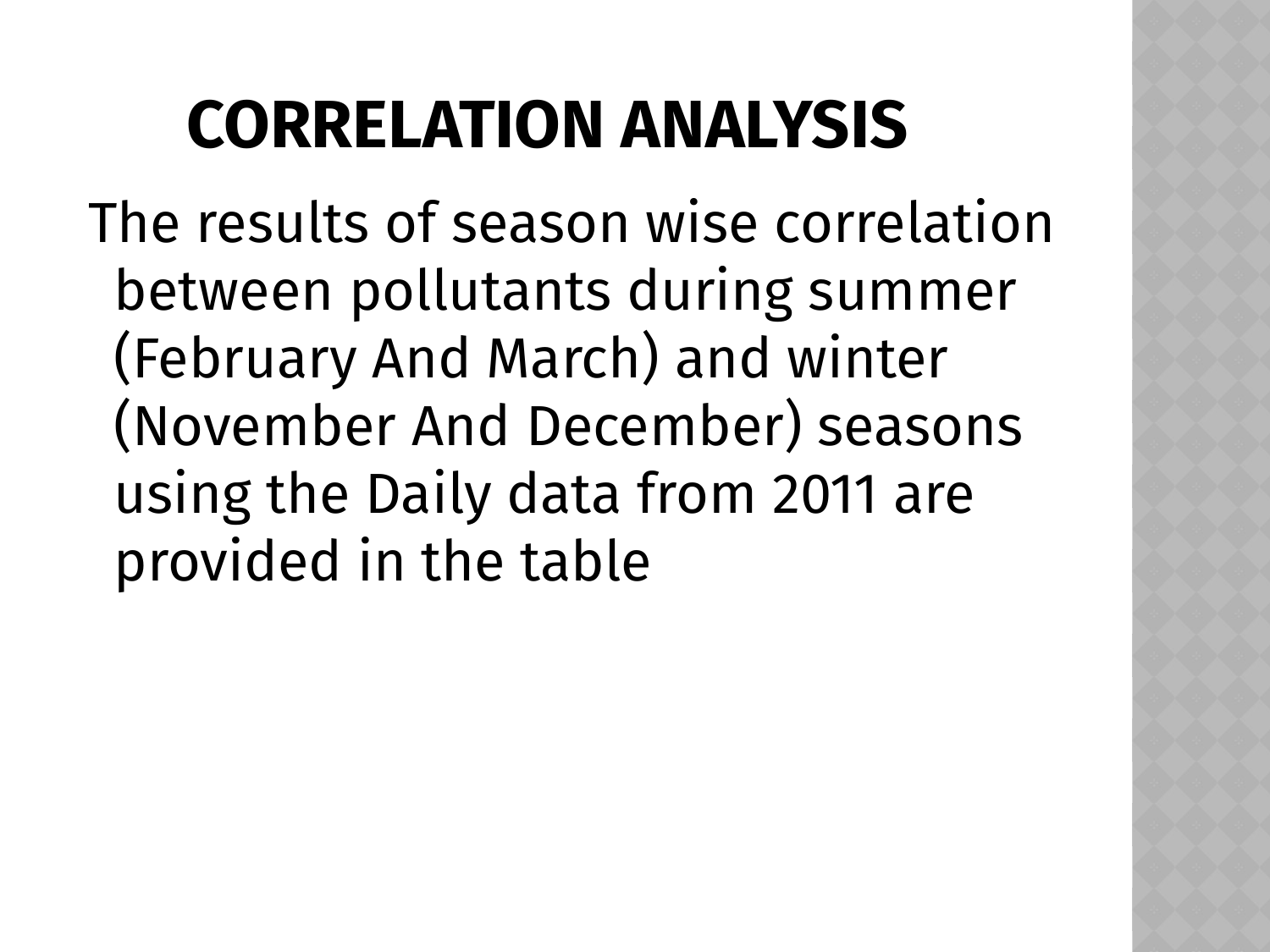

# COrRELATION ANALYSIS
 The results of season wise correlation between pollutants during summer (February And March) and winter (November And December) seasons using the Daily data from 2011 are provided in the table